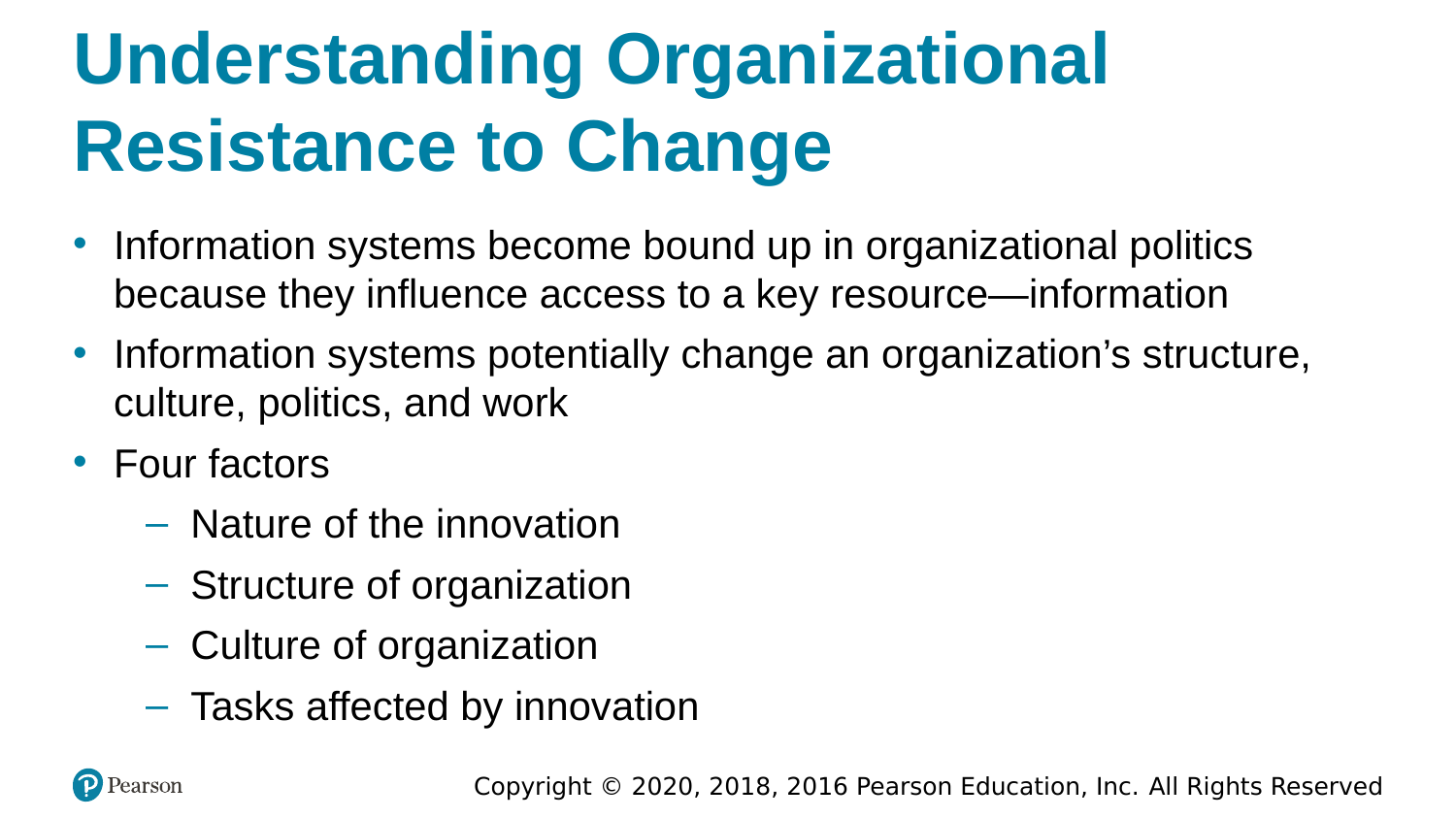

# Understanding Organizational Resistance to Change
Information systems become bound up in organizational politics because they influence access to a key resource—information
Information systems potentially change an organization’s structure, culture, politics, and work
Four factors
Nature of the innovation
Structure of organization
Culture of organization
Tasks affected by innovation